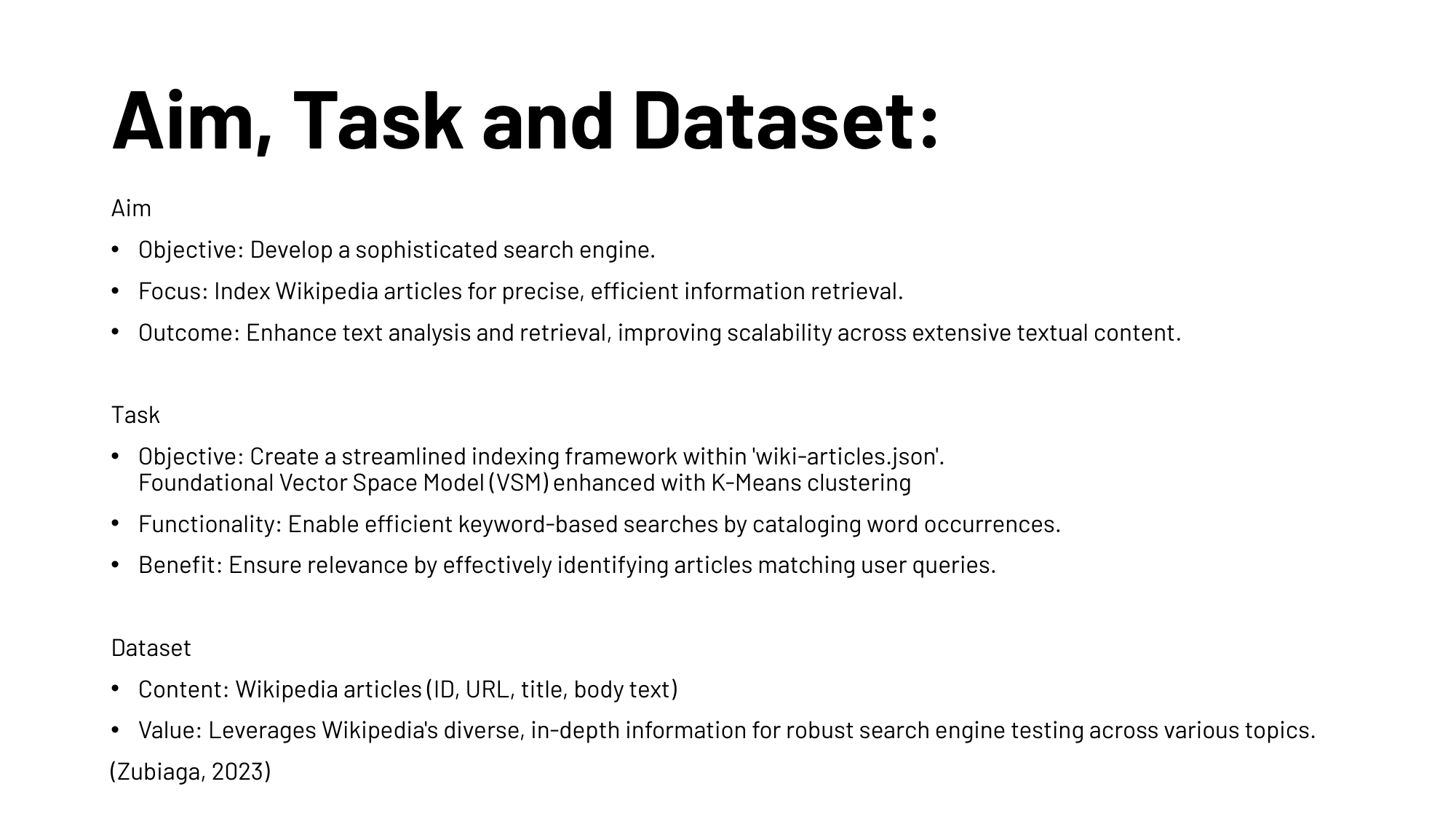

# Aim, Task and Dataset:
Aim
Objective: Develop a sophisticated search engine.
Focus: Index Wikipedia articles for precise, efficient information retrieval.
Outcome: Enhance text analysis and retrieval, improving scalability across extensive textual content.

Task
Objective: Create a streamlined indexing framework within 'wiki-articles.json'.
Foundational Vector Space Model (VSM) enhanced with K-Means clustering
Functionality: Enable efficient keyword-based searches by cataloging word occurrences.
Benefit: Ensure relevance by effectively identifying articles matching user queries.

Dataset
Content: Wikipedia articles (ID, URL, title, body text)
Value: Leverages Wikipedia's diverse, in-depth information for robust search engine testing across various topics.
(Zubiaga, 2023)